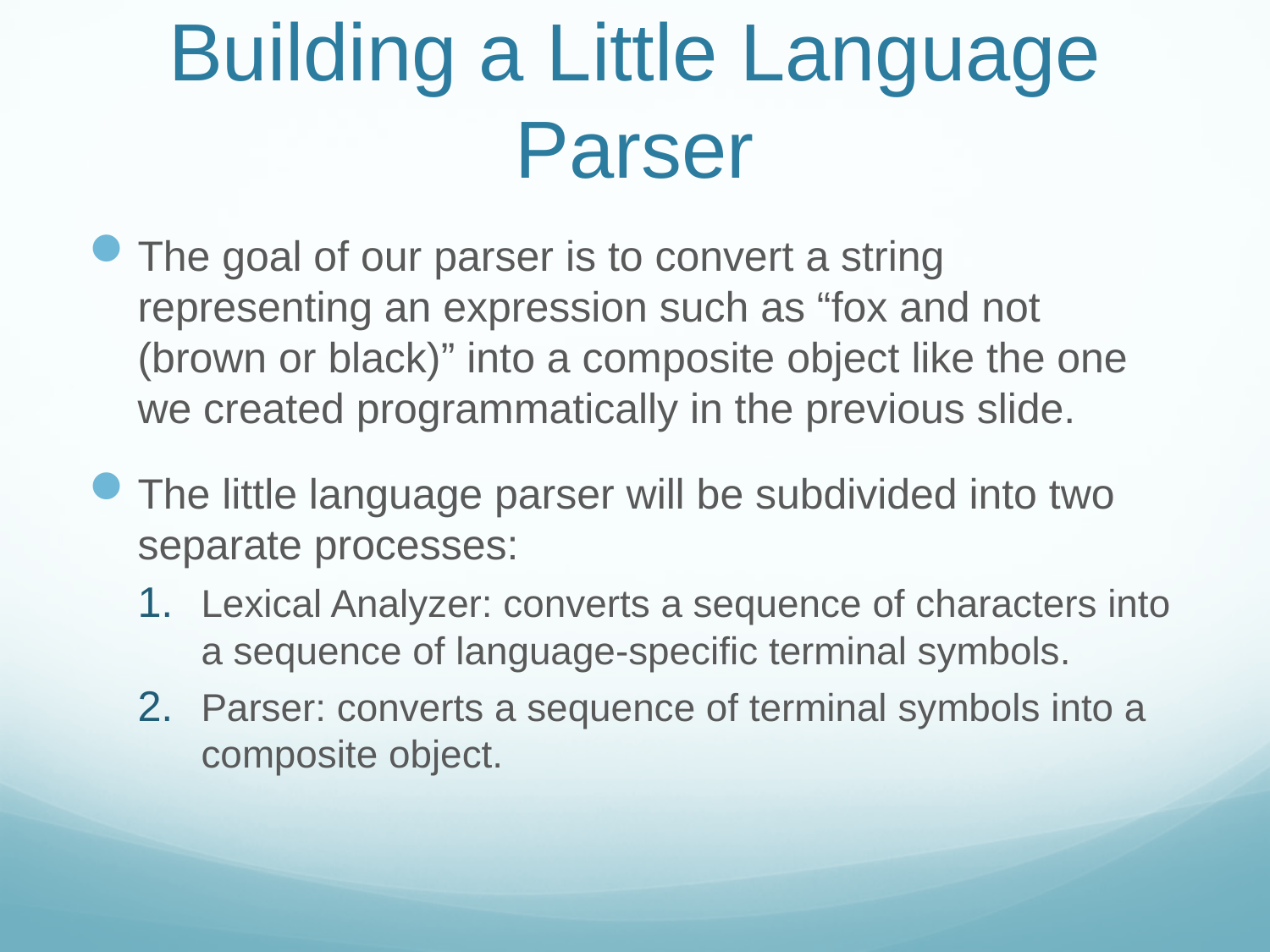

# Building a Little Language Parser
The goal of our parser is to convert a string representing an expression such as “fox and not (brown or black)” into a composite object like the one we created programmatically in the previous slide.
The little language parser will be subdivided into two separate processes:
Lexical Analyzer: converts a sequence of characters into a sequence of language-specific terminal symbols.
Parser: converts a sequence of terminal symbols into a composite object.